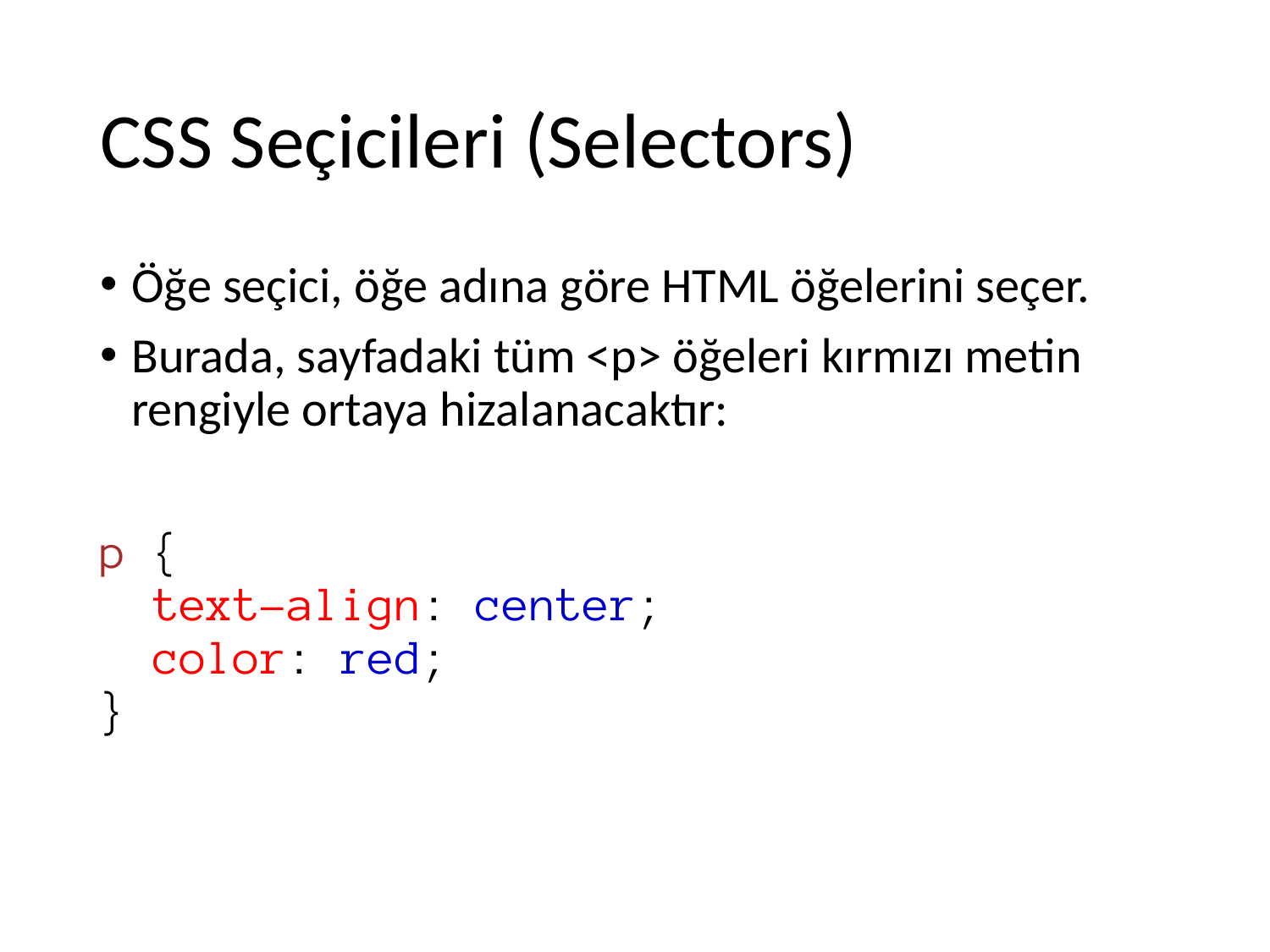

# CSS Seçicileri (Selectors)
Öğe seçici, öğe adına göre HTML öğelerini seçer.
Burada, sayfadaki tüm <p> öğeleri kırmızı metin rengiyle ortaya hizalanacaktır:

p {
  text-align: center;
  color: red;
}